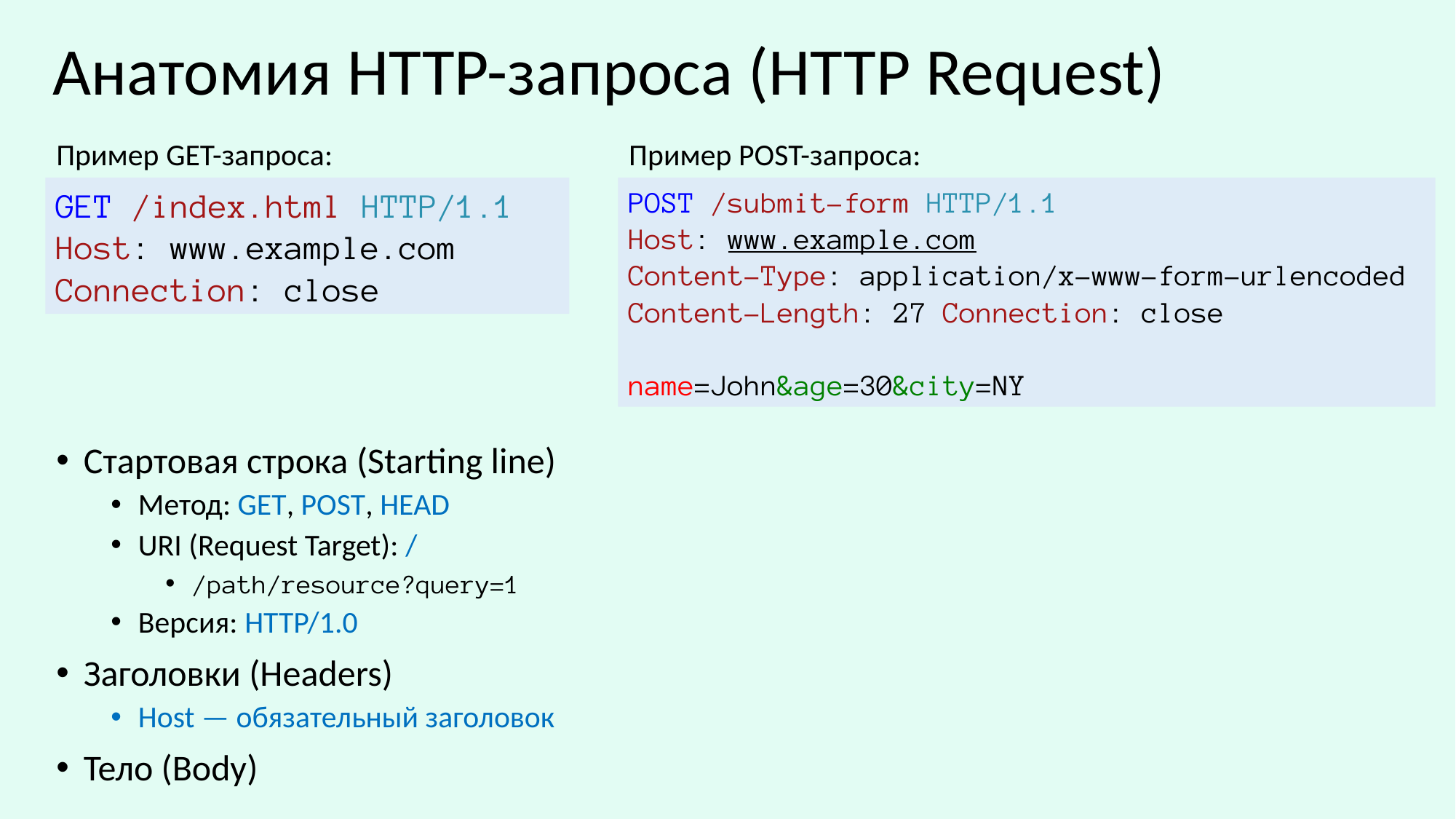

# Анатомия HTTP-запроса (HTTP Request)
Пример GET-запроса:
Пример POST-запроса:
GET /index.html HTTP/1.1
Host: www.example.com Connection: close
POST /submit-form HTTP/1.1
Host: www.example.com
Content-Type: application/x-www-form-urlencoded
Content-Length: 27 Connection: close
name=John&age=30&city=NY
Стартовая строка (Starting line)
Метод: GET, POST, HEAD
URI (Request Target): /
/path/resource?query=1
Версия: HTTP/1.0
Заголовки (Headers)
Host — обязательный заголовок
Тело (Body)